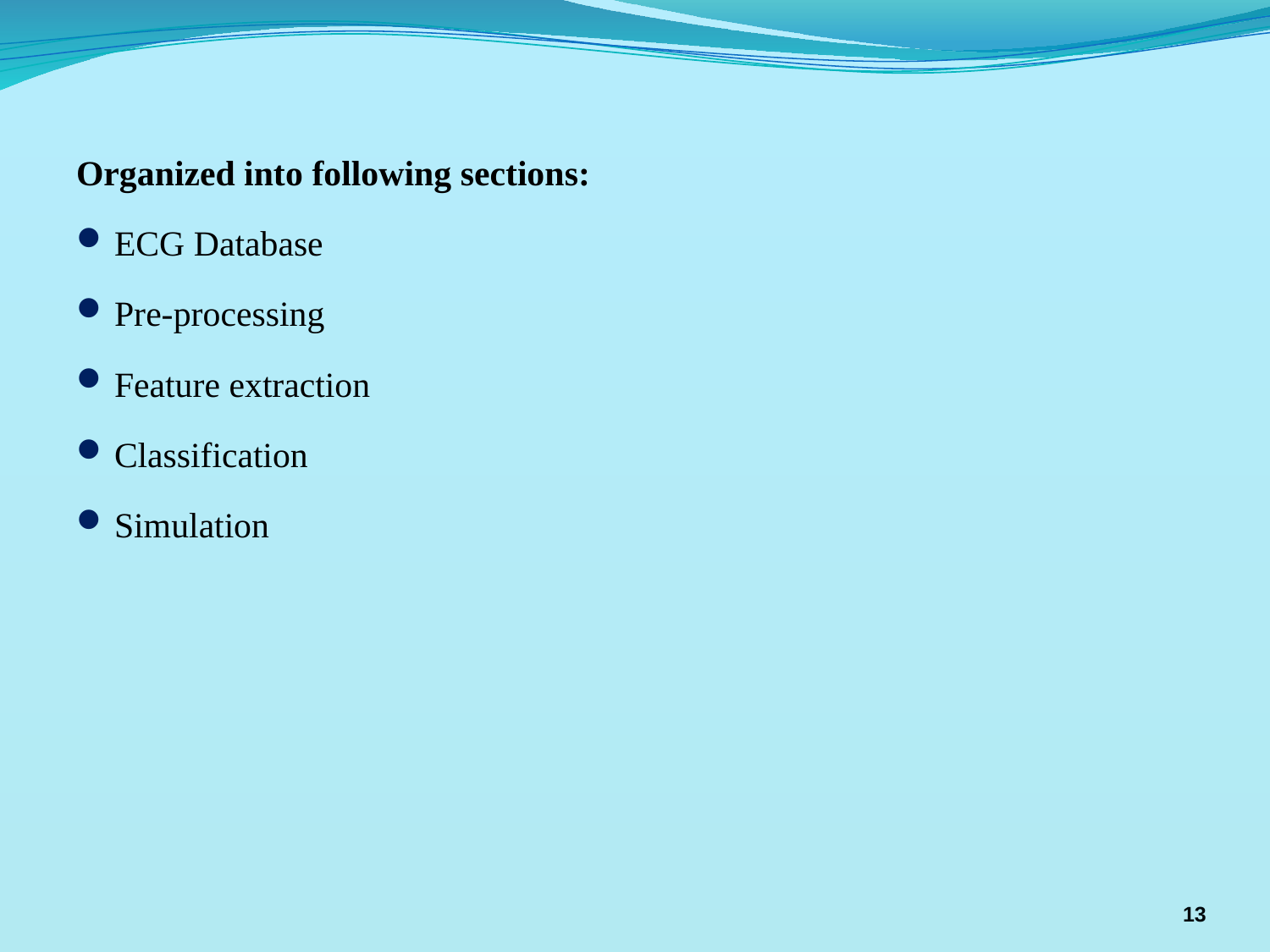

Organized into following sections:
ECG Database
Pre-processing
Feature extraction
Classification
Simulation
13